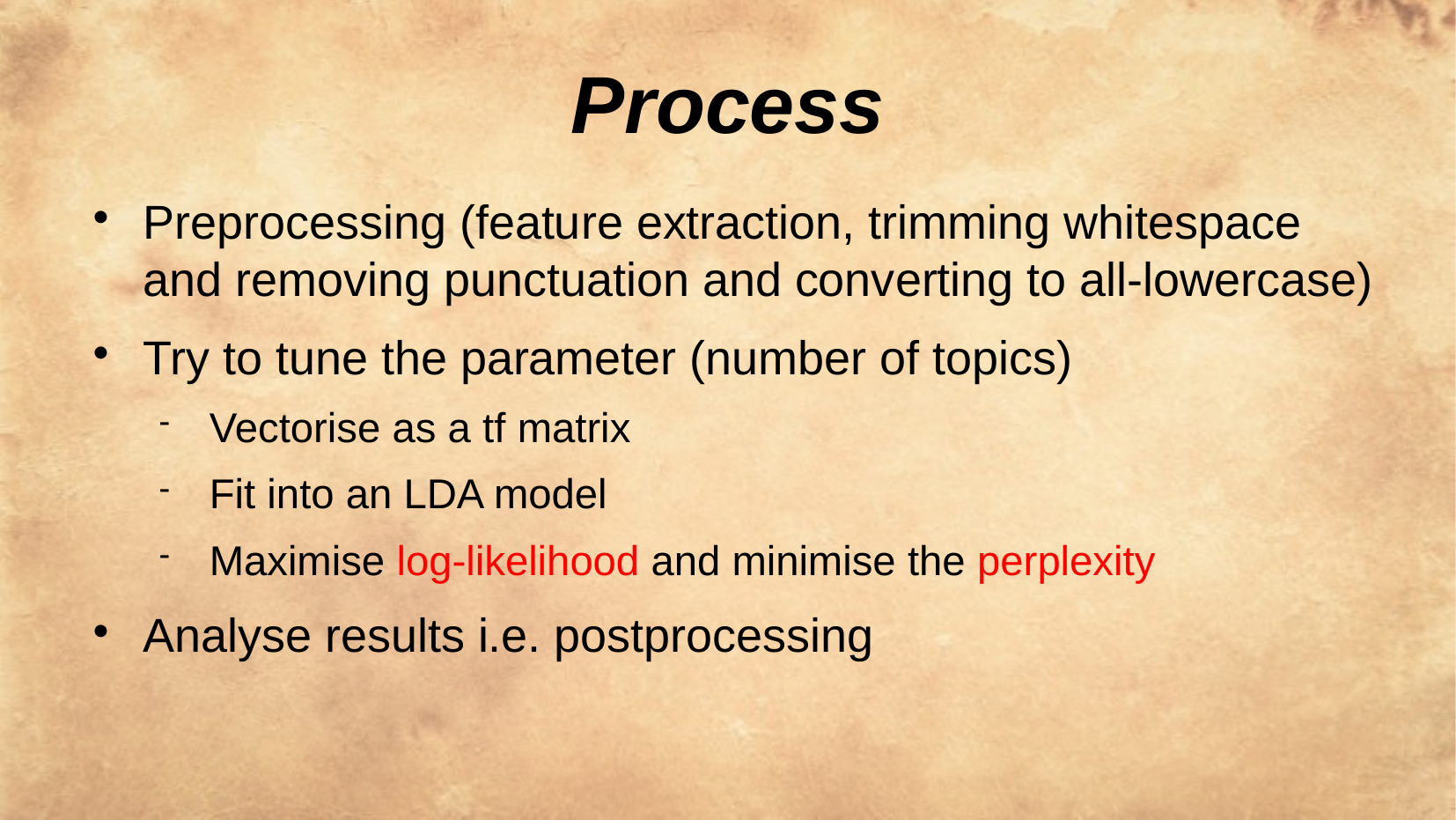

Process
Preprocessing (feature extraction, trimming whitespace and removing punctuation and converting to all-lowercase)
Try to tune the parameter (number of topics)
Vectorise as a tf matrix
Fit into an LDA model
Maximise log-likelihood and minimise the perplexity
Analyse results i.e. postprocessing